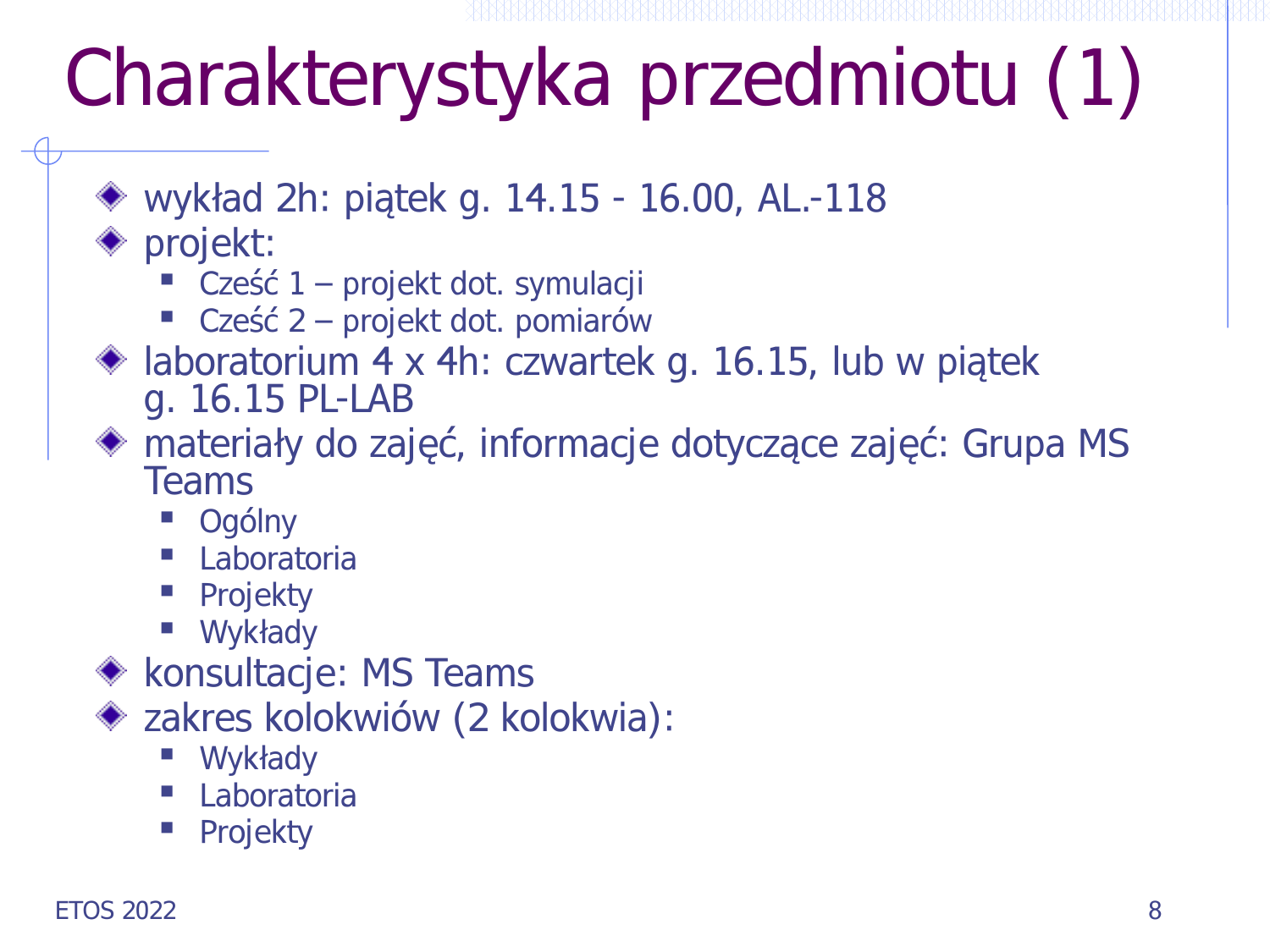

# Charakterystyka przedmiotu (1)
wykład 2h: piątek g. 14.15 - 16.00, AL.-118
projekt:
Cześć 1 – projekt dot. symulacji
Cześć 2 – projekt dot. pomiarów
laboratorium 4 x 4h: czwartek g. 16.15, lub w piątek
g. 16.15 PL-LAB
materiały do zajęć, informacje dotyczące zajęć: Grupa MS Teams
Ogólny
Laboratoria
Projekty
Wykłady
konsultacje: MS Teams
zakres kolokwiów (2 kolokwia):
Wykłady
Laboratoria
Projekty

ETOS 2022
8